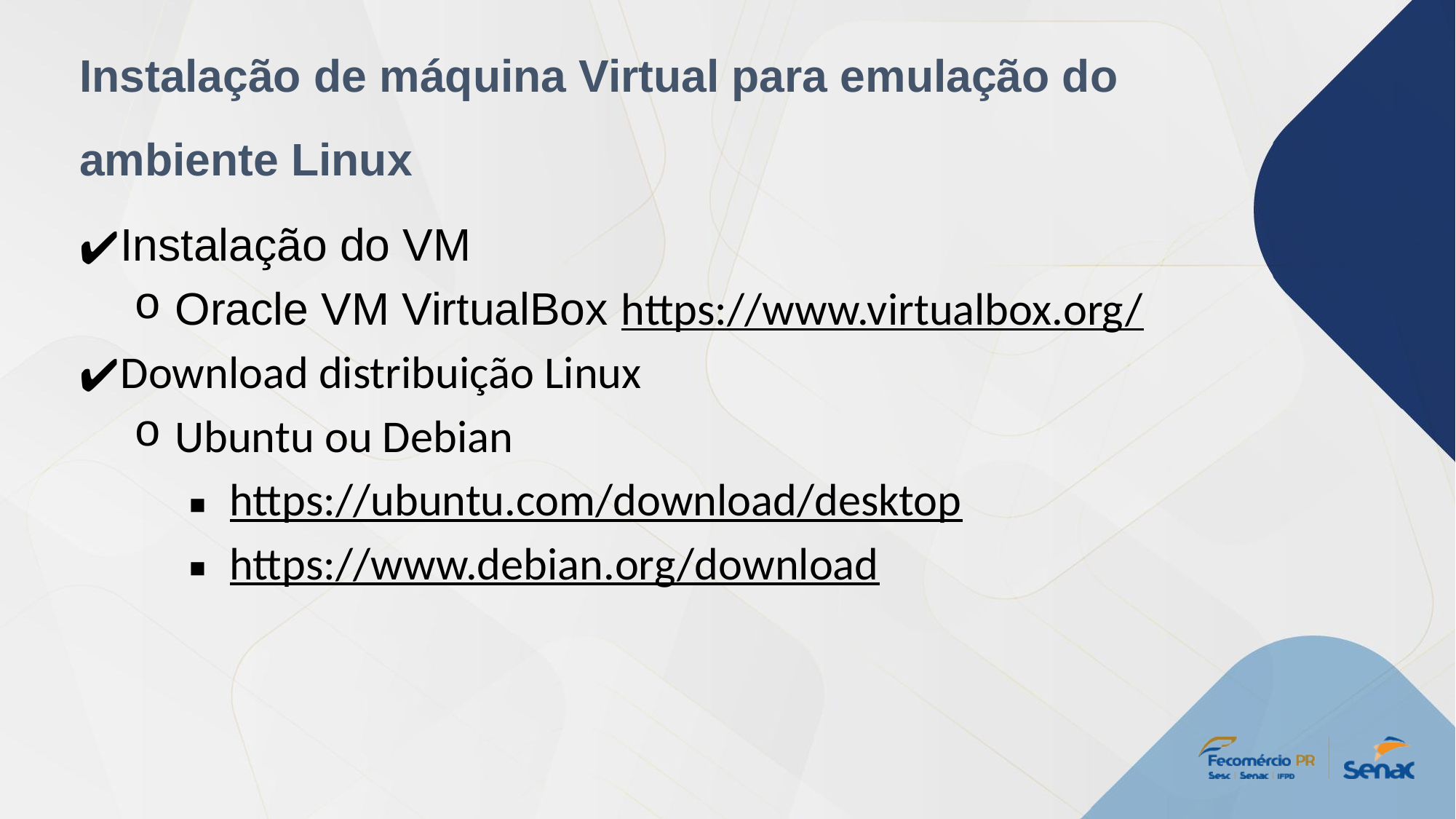

Instalação de máquina Virtual para emulação do ambiente Linux
Instalação do VM
Oracle VM VirtualBox https://www.virtualbox.org/
Download distribuição Linux
Ubuntu ou Debian
https://ubuntu.com/download/desktop
https://www.debian.org/download